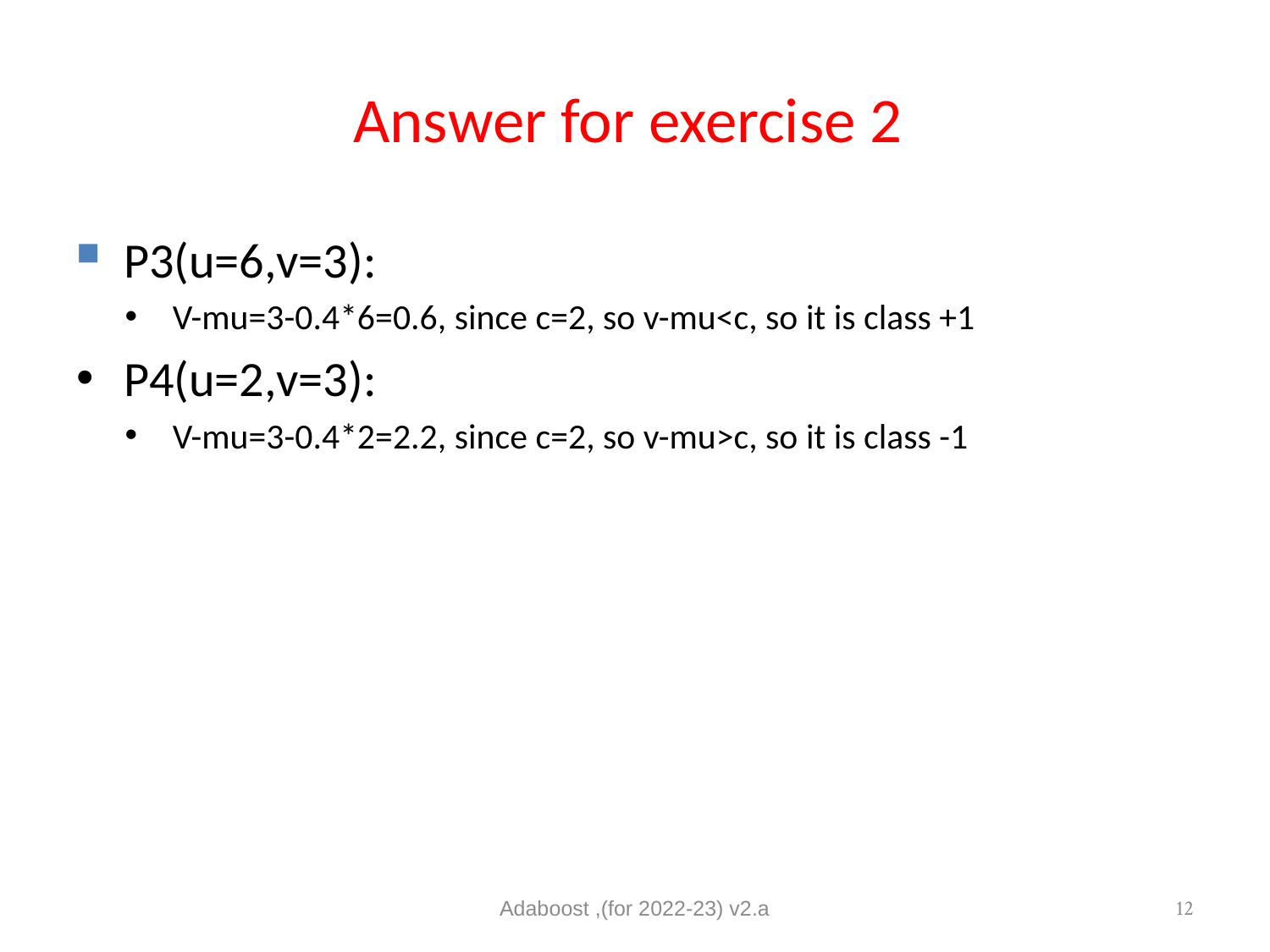

# Answer for exercise 2
P3(u=6,v=3):
V-mu=3-0.4*6=0.6, since c=2, so v-mu<c, so it is class +1
P4(u=2,v=3):
V-mu=3-0.4*2=2.2, since c=2, so v-mu>c, so it is class -1

Adaboost ,(for 2022-23) v2.a
12